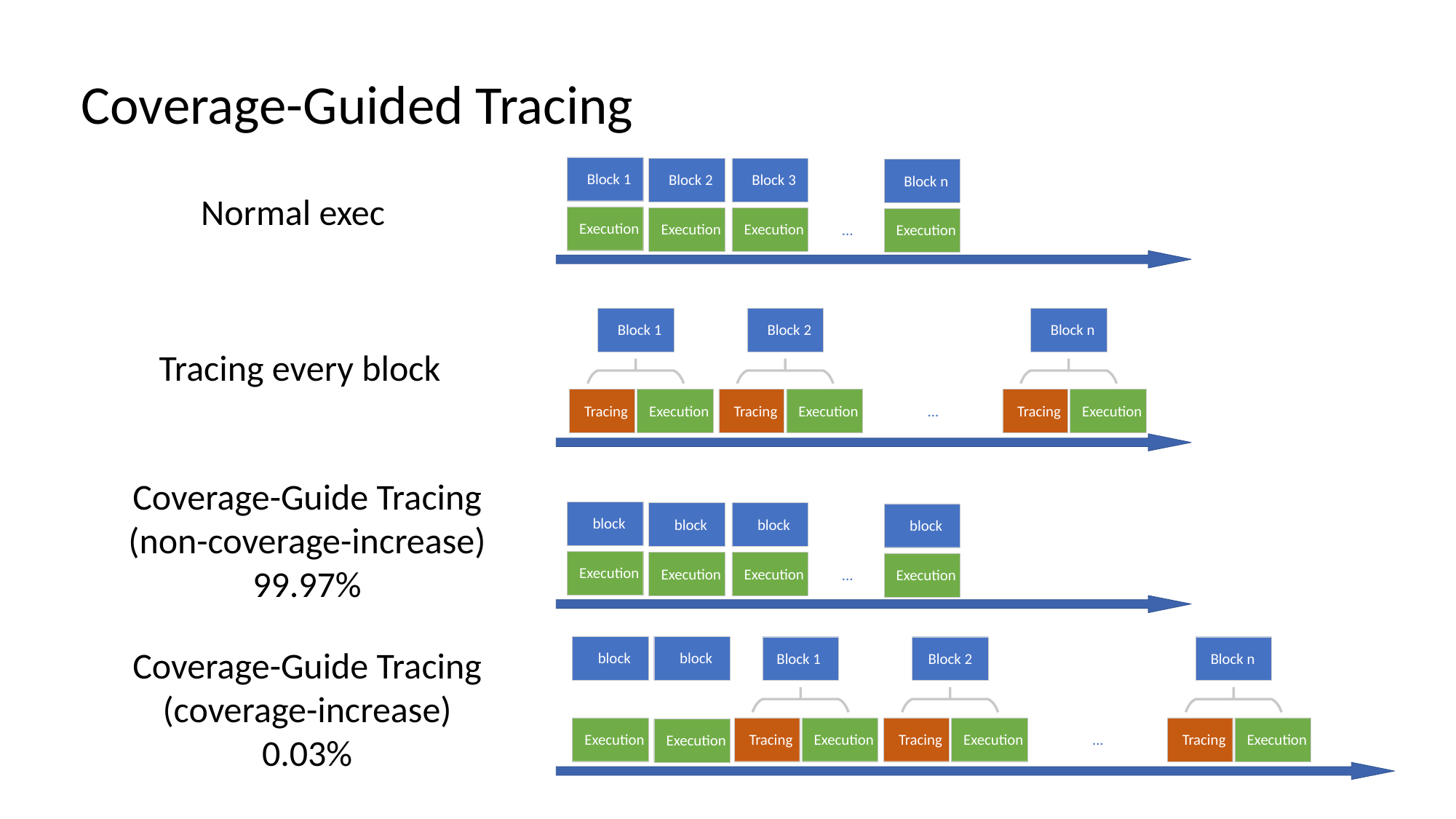

Coverage-Guided Tracing

Block 1
Block 2
Block 3
Block n

Execution
Execution
Execution
...
Execution

Block 1
Block 2
Block n

Tracing
Execution
Tracing
Execution
...
Tracing
Execution

block
block
block
block

Execution
Execution
Execution
...
Execution

block
block
Block 1
Block 2
Block n

Execution
Tracing
Execution
Tracing
Execution
...
Tracing
Execution
Execution

Normal exec
Tracing every block
Coverage-Guide Tracing
(non-coverage-increase)
99.97%
Coverage-Guide Tracing
(coverage-increase)
0.03%